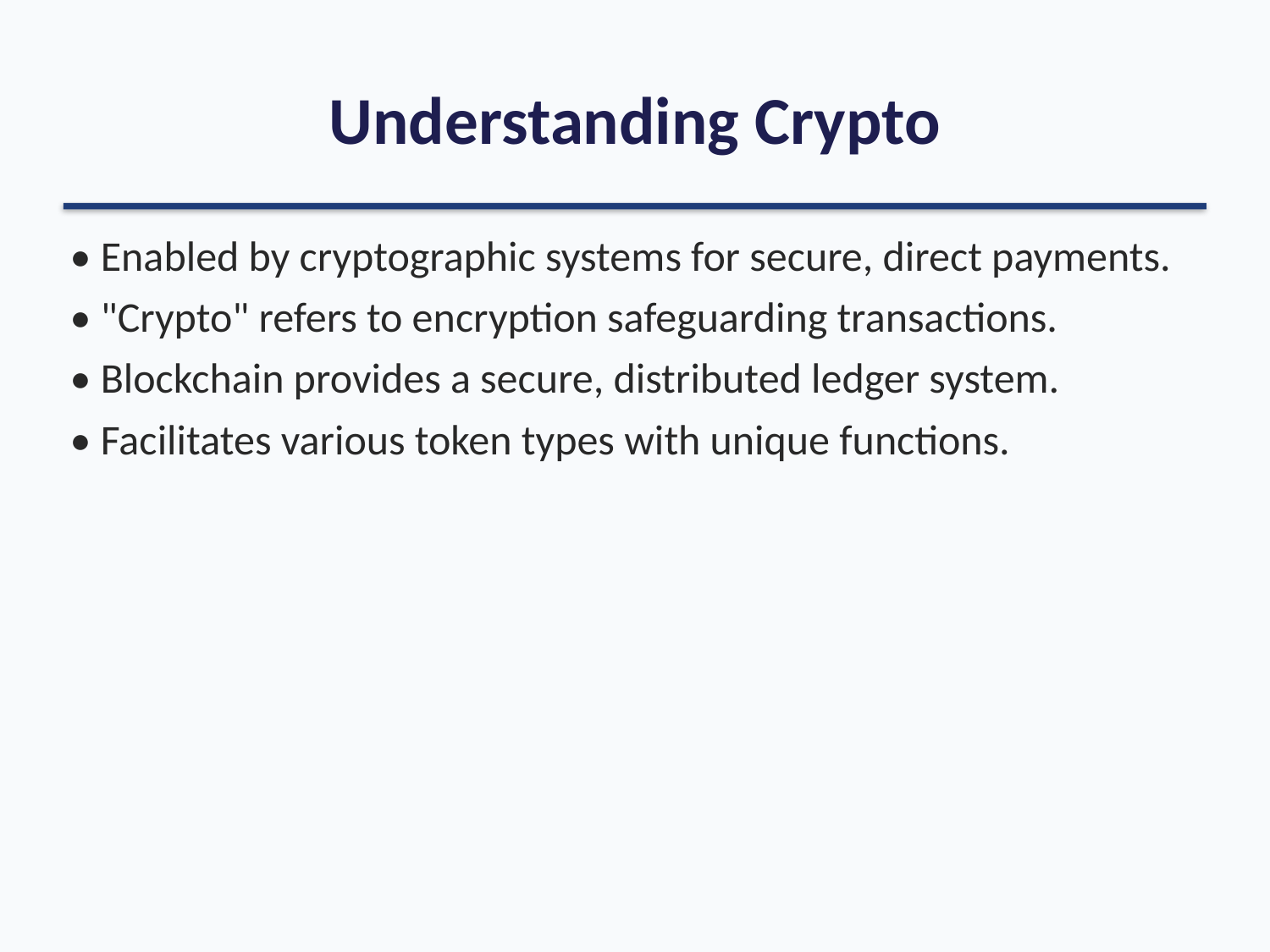

# Understanding Crypto

• Enabled by cryptographic systems for secure, direct payments.
• "Crypto" refers to encryption safeguarding transactions.
• Blockchain provides a secure, distributed ledger system.
• Facilitates various token types with unique functions.